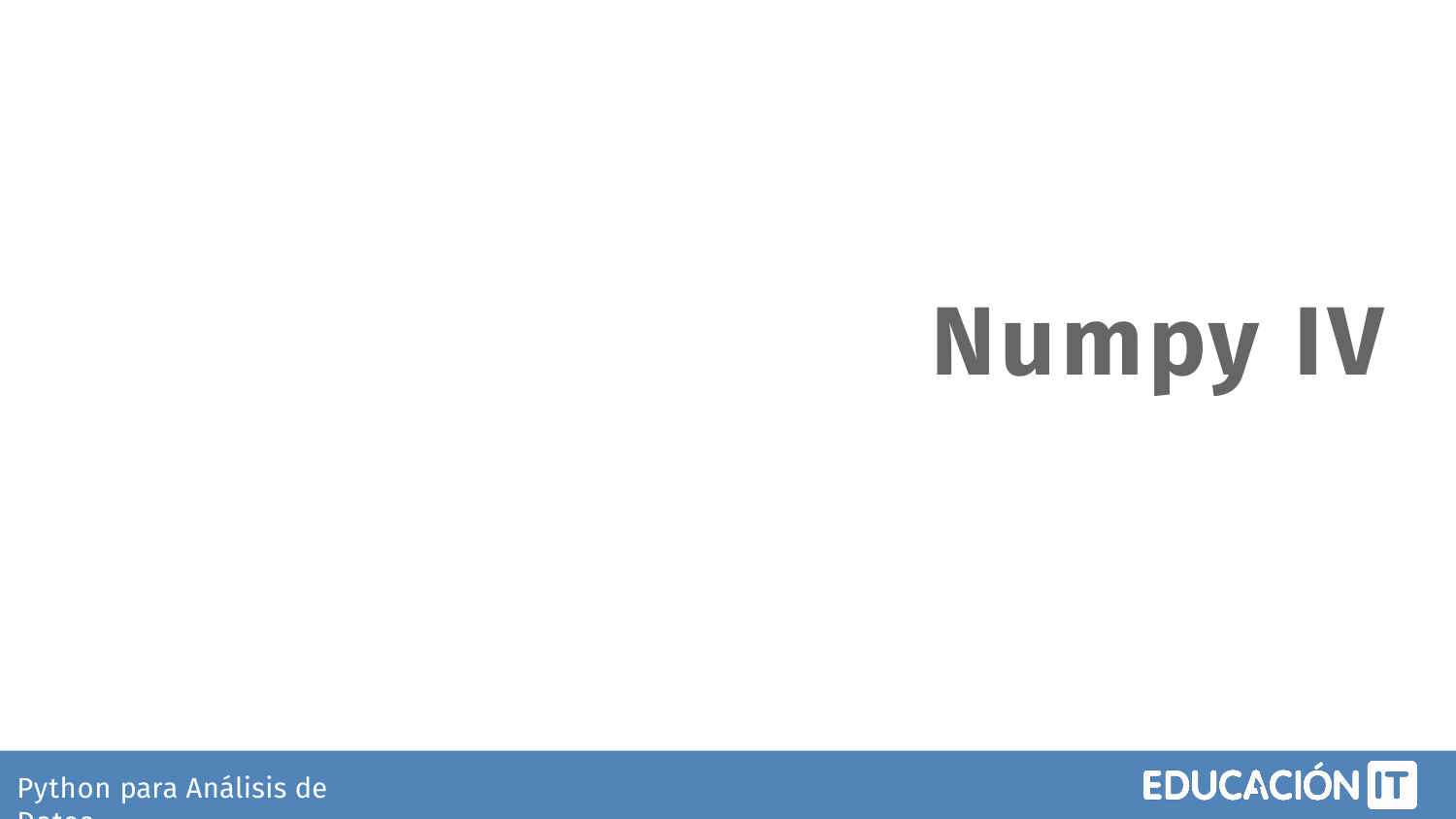

# Numpy IV
Python para Análisis de Datos